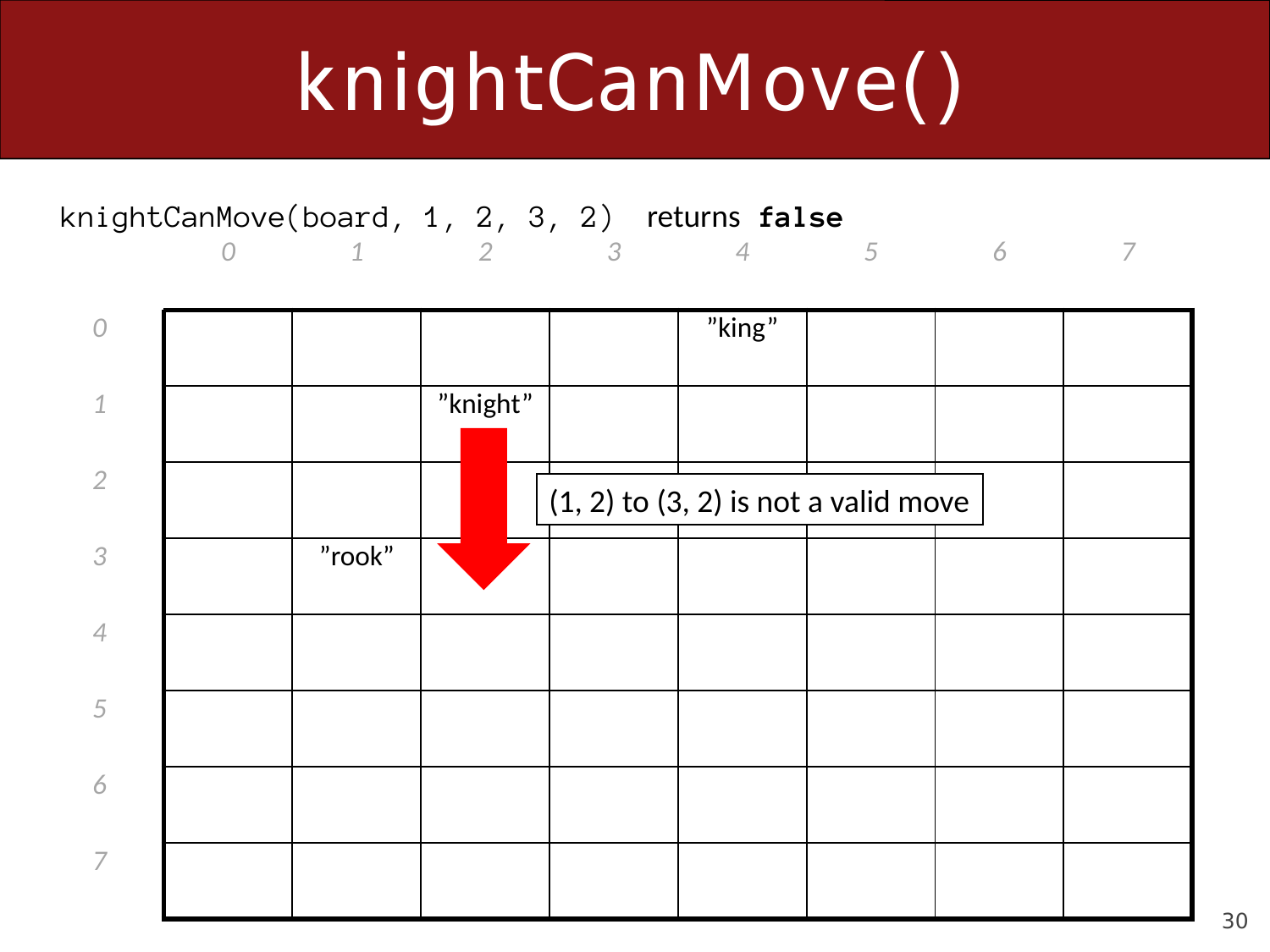

# knightCanMove()
knightCanMove(board, 1, 2, 3, 2)
returns false
|  | 0 | 1 | 2 | 3 | 4 | 5 | 6 | 7 |
| --- | --- | --- | --- | --- | --- | --- | --- | --- |
| 0 |  |  |  |  | ”king” |  |  |  |
| 1 |  |  | ”knight” |  |  |  |  |  |
| 2 |  |  |  |  |  |  |  |  |
| 3 |  | ”rook” |  |  |  |  |  |  |
| 4 |  |  |  |  |  |  |  |  |
| 5 |  |  |  |  |  |  |  |  |
| 6 |  |  |  |  |  |  |  |  |
| 7 |  |  |  |  |  |  |  |  |

(1, 2) to (3, 2) is not a valid move